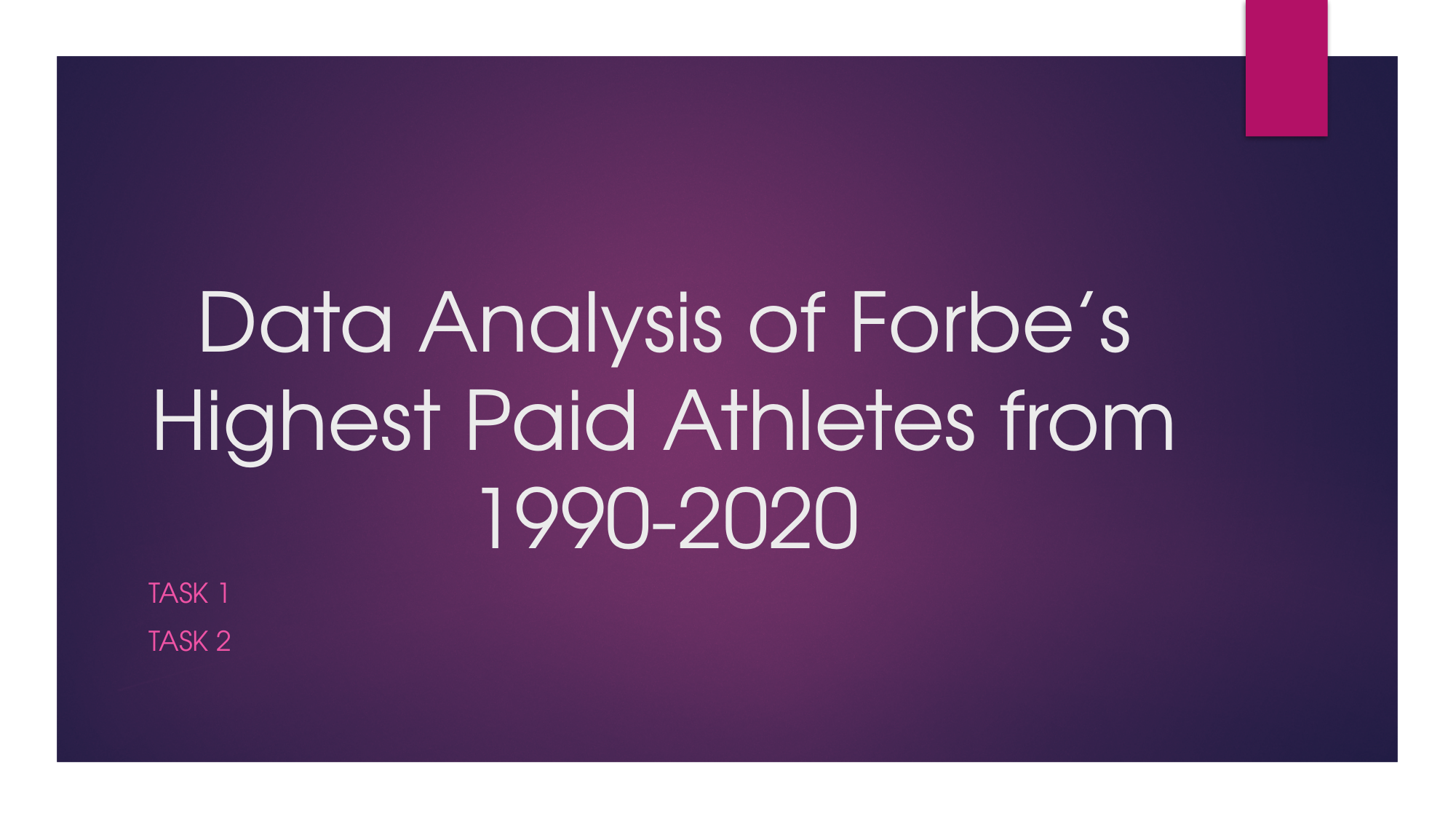

# Data Analysis of Forbe’s Highest Paid Athletes from 1990-2020
Task 1
Task 2